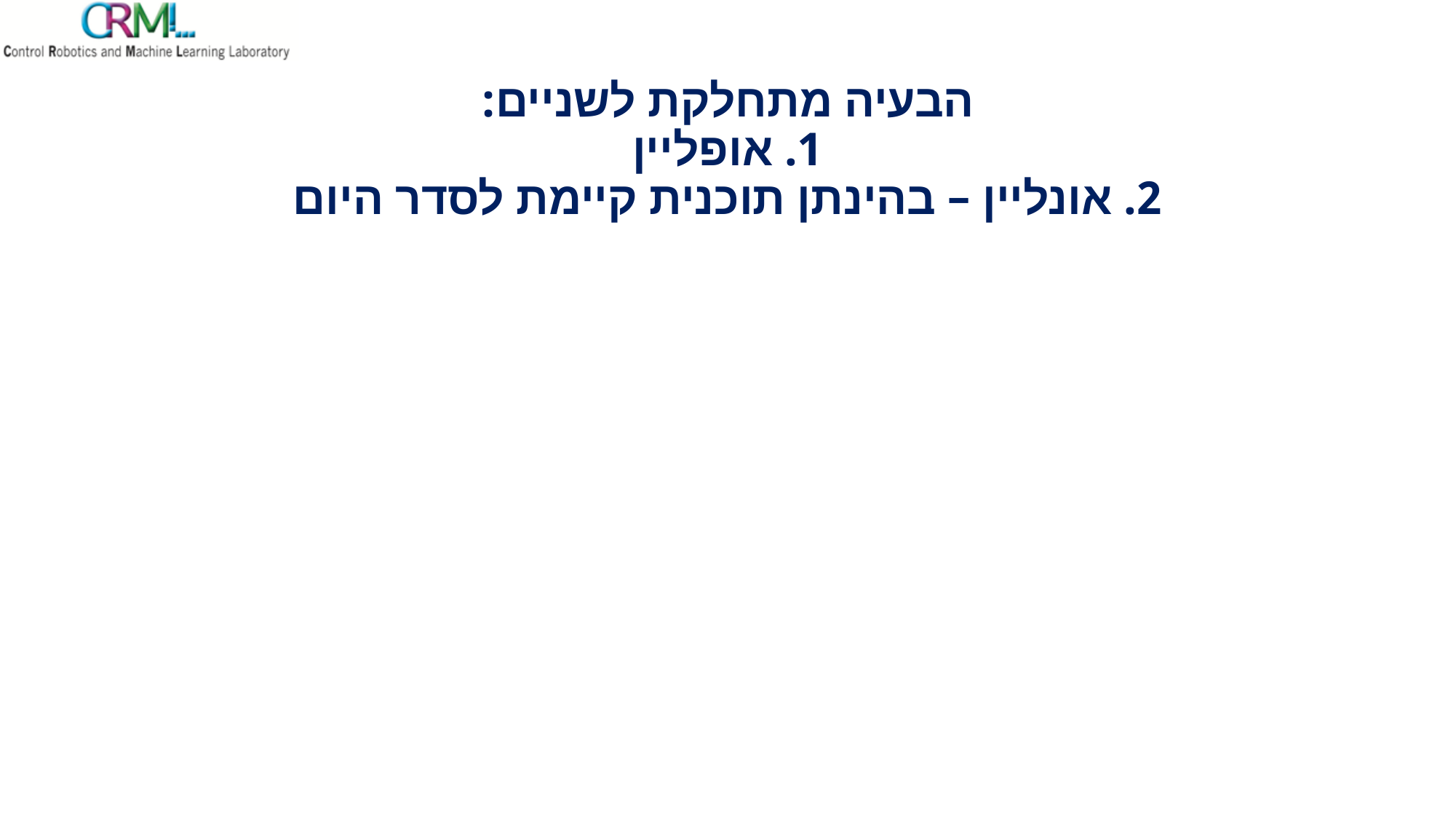

# הבעיה מתחלקת לשניים: 1. אופליין 2. אונליין – בהינתן תוכנית קיימת לסדר היום